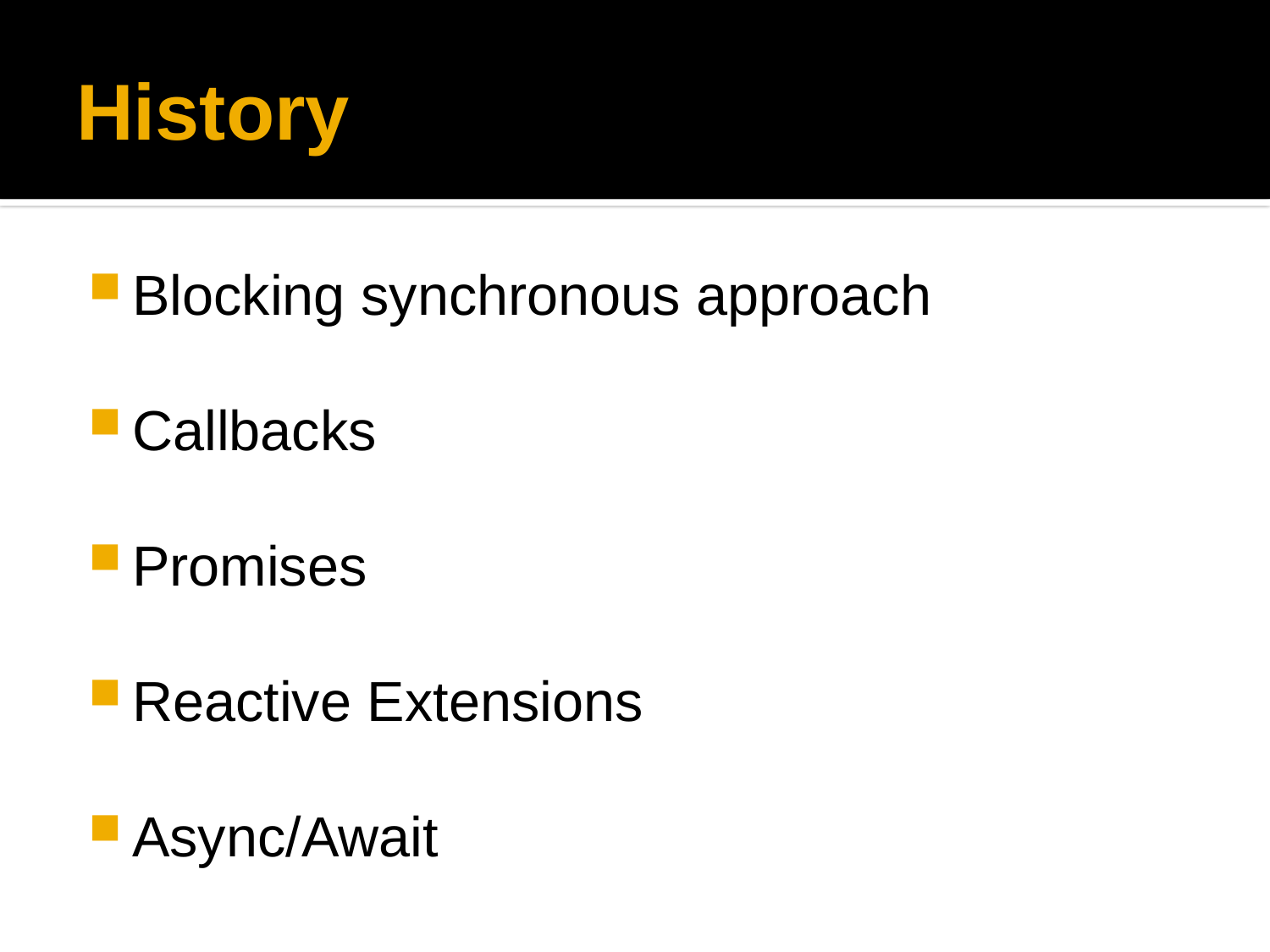

# History
Blocking synchronous approach

Callbacks

Promises

Reactive Extensions

Async/Await